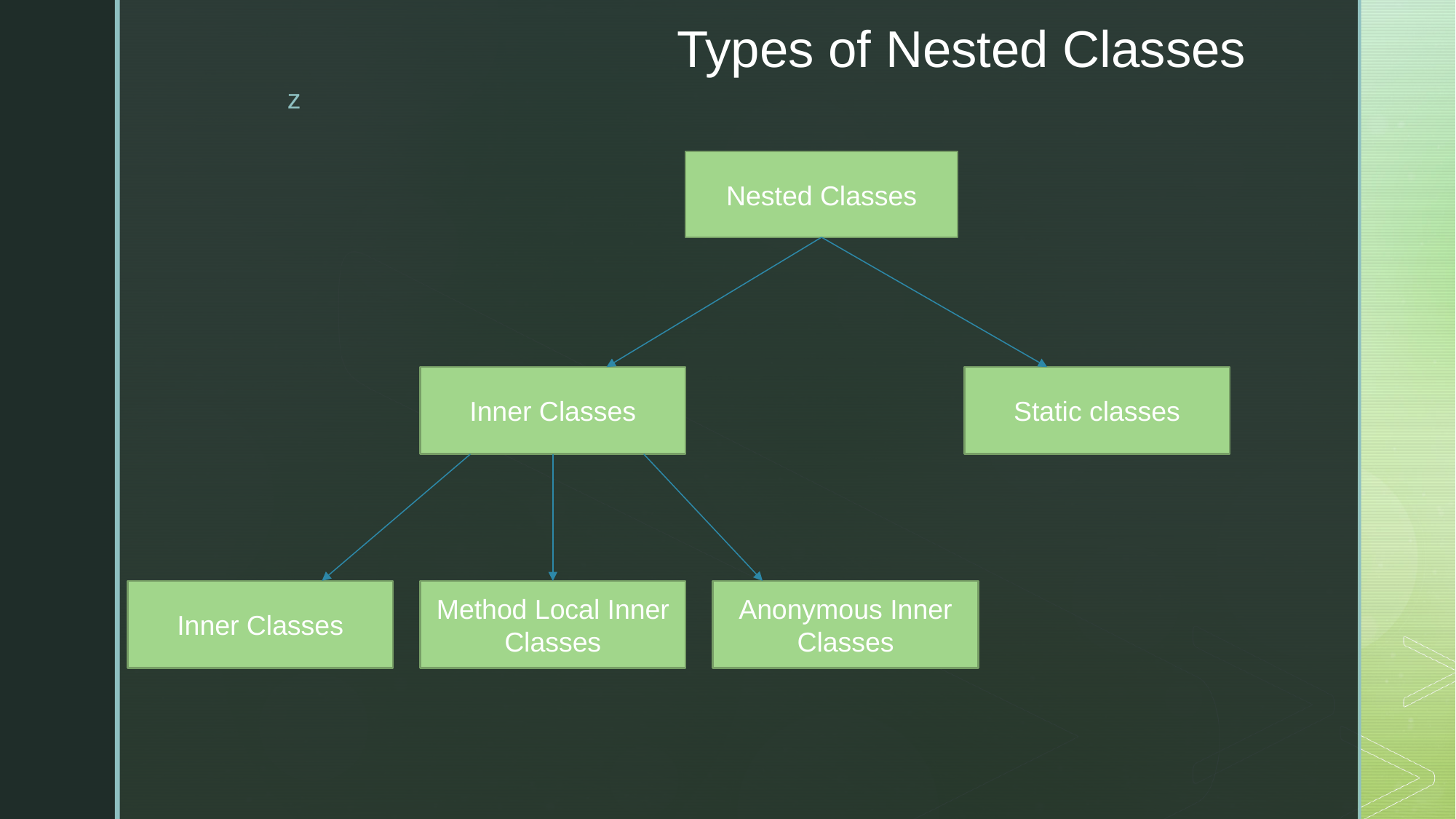

# Types of Nested Classes
Nested Classes
Inner Classes
Static classes
Inner Classes
Method Local Inner Classes
Anonymous Inner Classes